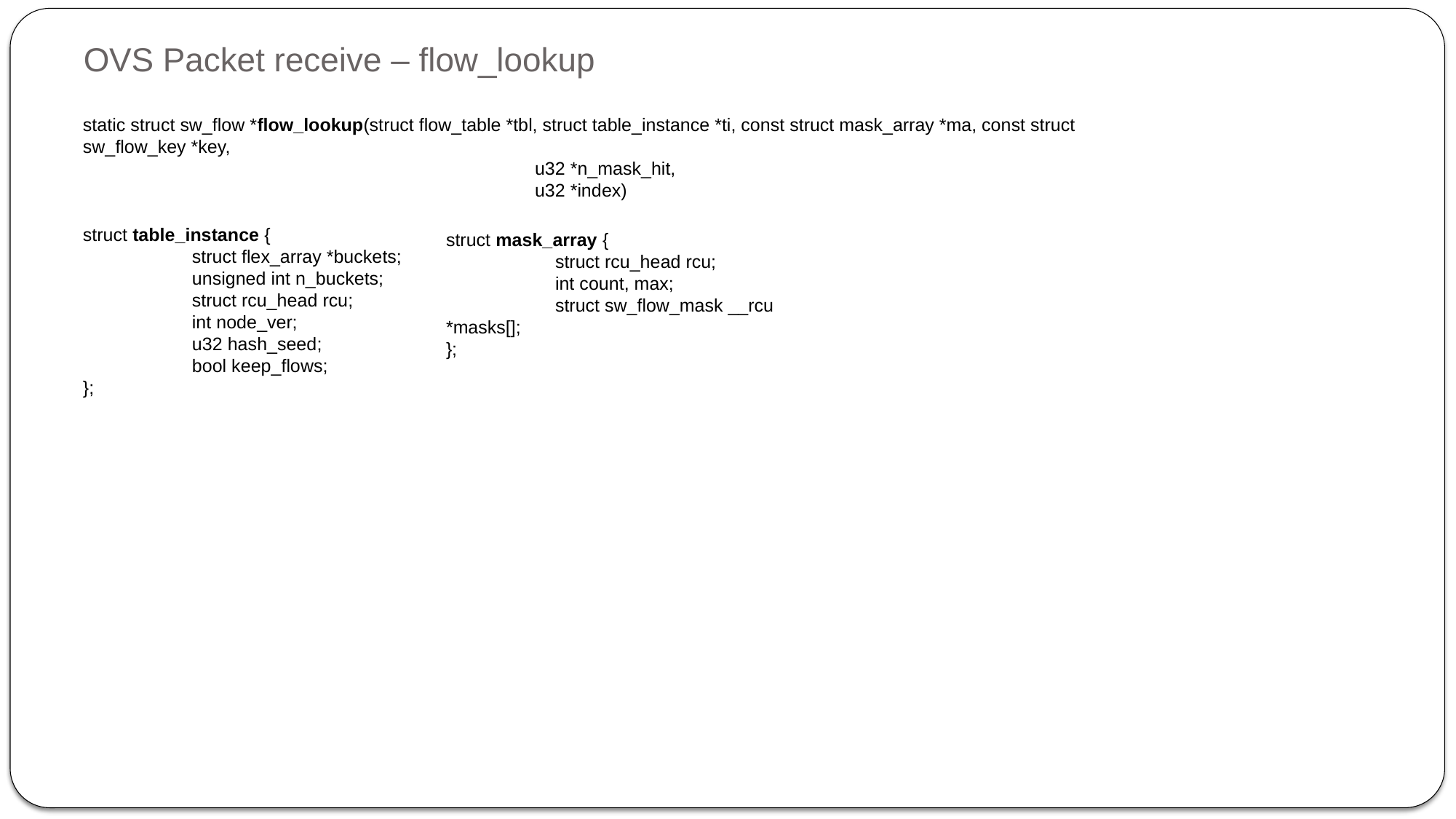

# OVS Packet receive – flow_lookup
static struct sw_flow *flow_lookup(struct flow_table *tbl, struct table_instance *ti, const struct mask_array *ma, const struct sw_flow_key *key,
				   u32 *n_mask_hit,
				   u32 *index)
struct table_instance {
	struct flex_array *buckets;
	unsigned int n_buckets;
	struct rcu_head rcu;
	int node_ver;
	u32 hash_seed;
	bool keep_flows;
};
struct mask_array {
	struct rcu_head rcu;
	int count, max;
	struct sw_flow_mask __rcu *masks[];
};